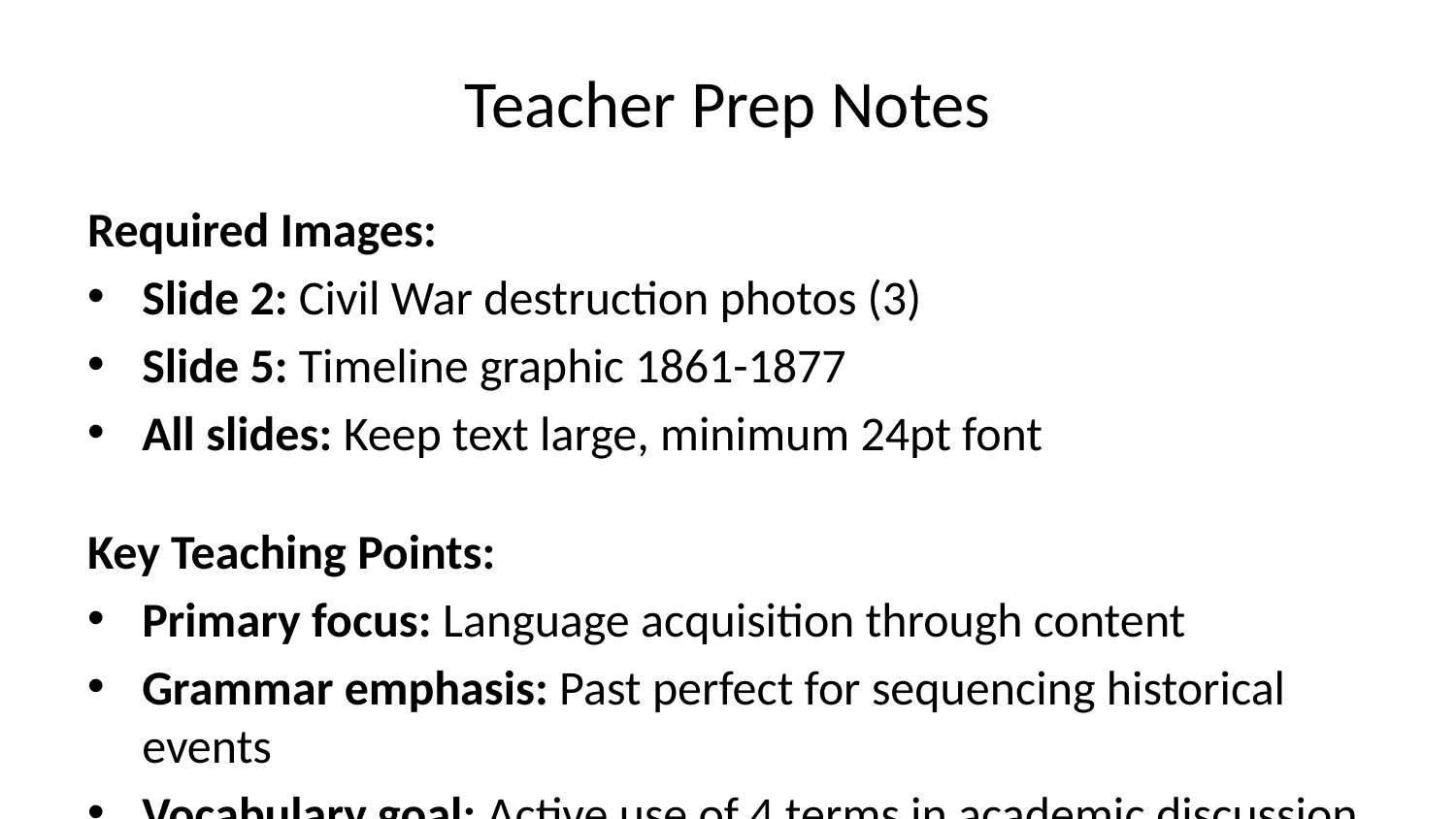

# Teacher Prep Notes
Required Images:
Slide 2: Civil War destruction photos (3)
Slide 5: Timeline graphic 1861-1877
All slides: Keep text large, minimum 24pt font
Key Teaching Points:
Primary focus: Language acquisition through content
Grammar emphasis: Past perfect for sequencing historical events
Vocabulary goal: Active use of 4 terms in academic discussion
Assessment: Listen for attempts at target structures, not perfection
Timing Guide:
Slides 1-3: 10 minutes (warm-up)
Slides 4-5: 12 minutes (language instruction)
Slides 6-8: 25 minutes (content + practice)
Slides 9-10: 10 minutes (discussion + assessment)
Slide 11: 3 minutes (closure)
Backup Activities:
Extra vocabulary practice with word families
Additional timeline events for grammar practice
Simplified discussion questions if needed